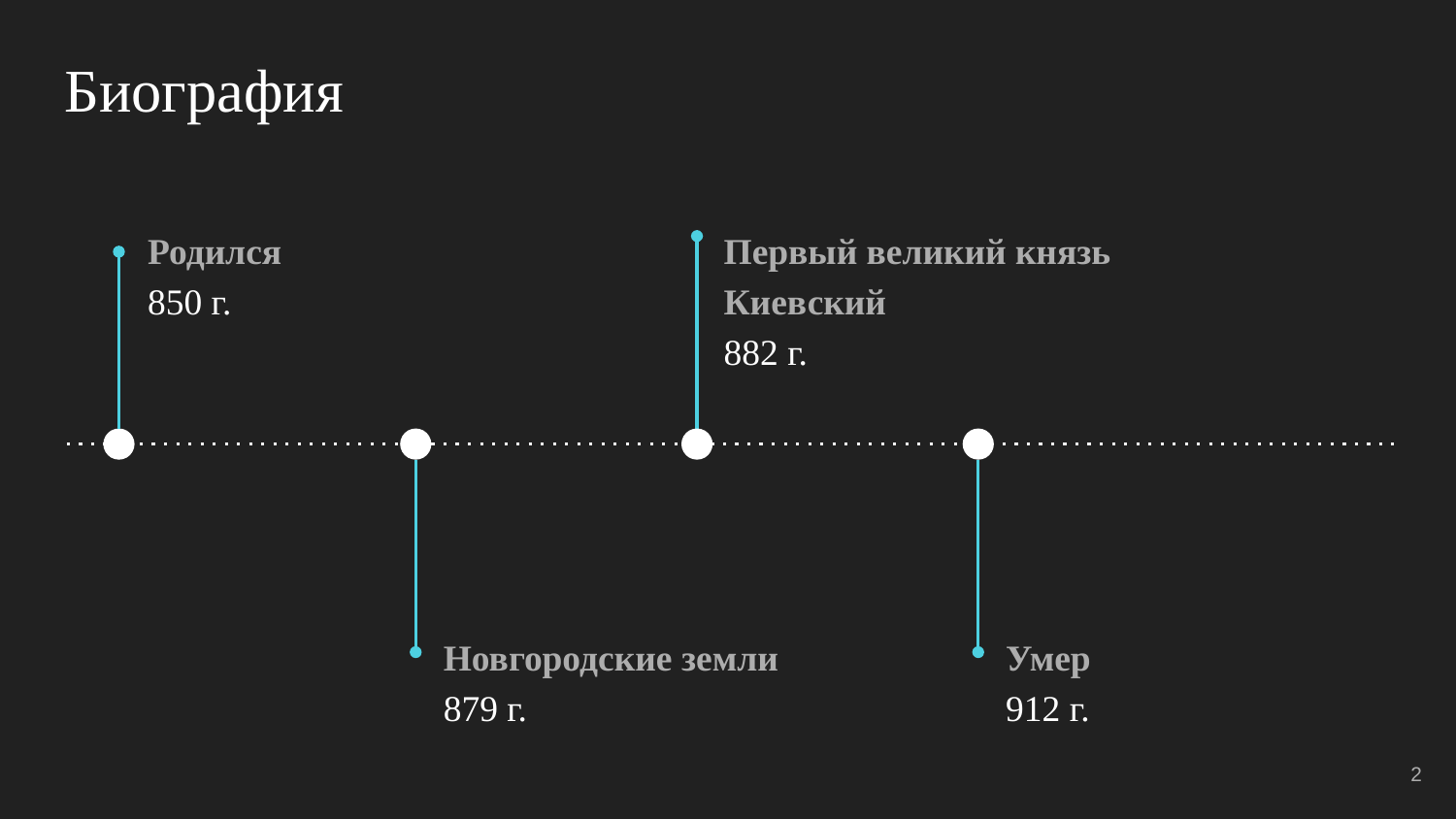

# Биография
Родился
850 г.
Первый великий князь Киевский
882 г.

Новгородские земли
879 г.
Умер
912 г.
2